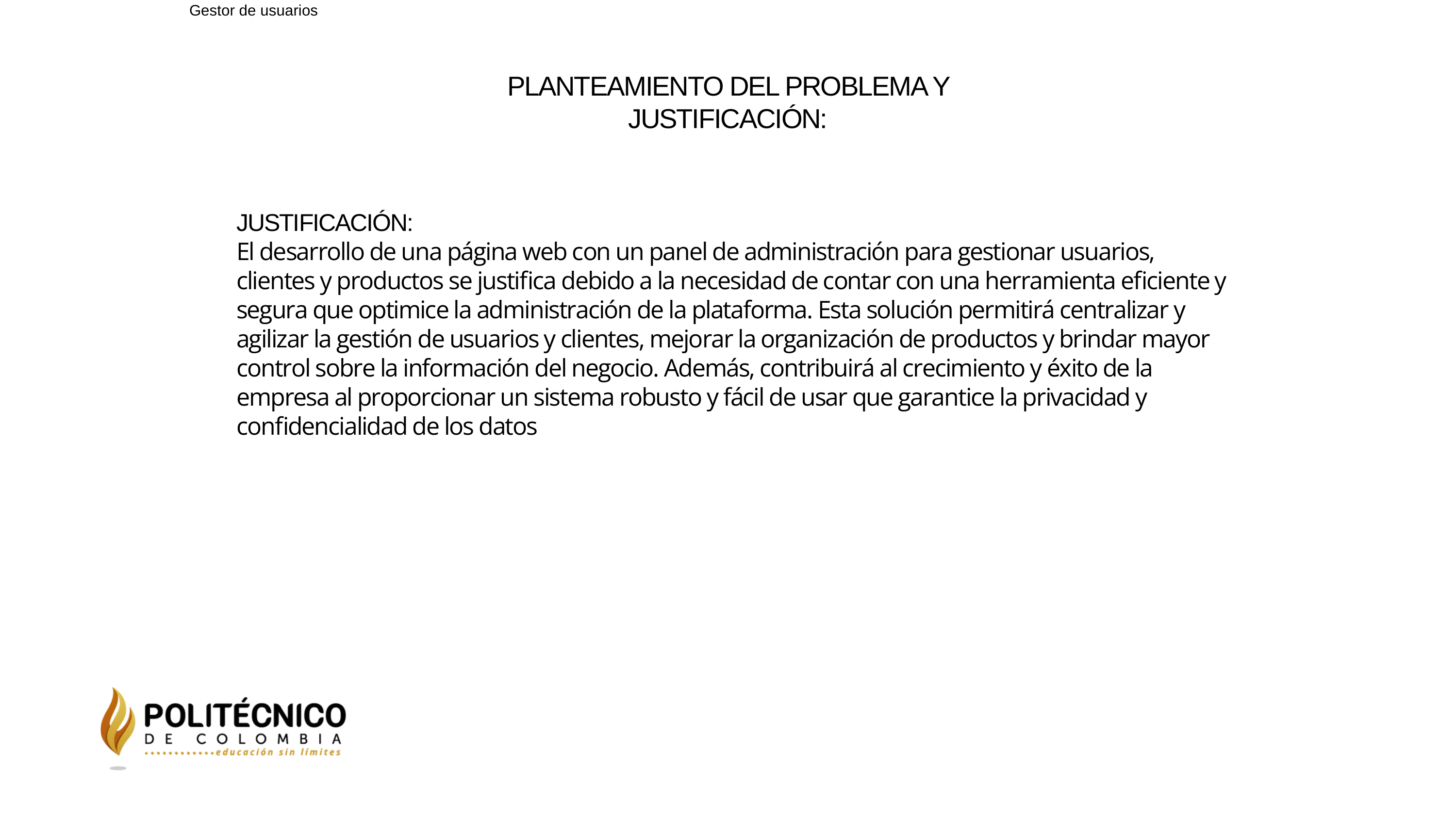

Gestor de usuarios
PLANTEAMIENTO DEL PROBLEMA Y JUSTIFICACIÓN:
JUSTIFICACIÓN:
El desarrollo de una página web con un panel de administración para gestionar usuarios, clientes y productos se justifica debido a la necesidad de contar con una herramienta eficiente y segura que optimice la administración de la plataforma. Esta solución permitirá centralizar y agilizar la gestión de usuarios y clientes, mejorar la organización de productos y brindar mayor control sobre la información del negocio. Además, contribuirá al crecimiento y éxito de la empresa al proporcionar un sistema robusto y fácil de usar que garantice la privacidad y confidencialidad de los datos